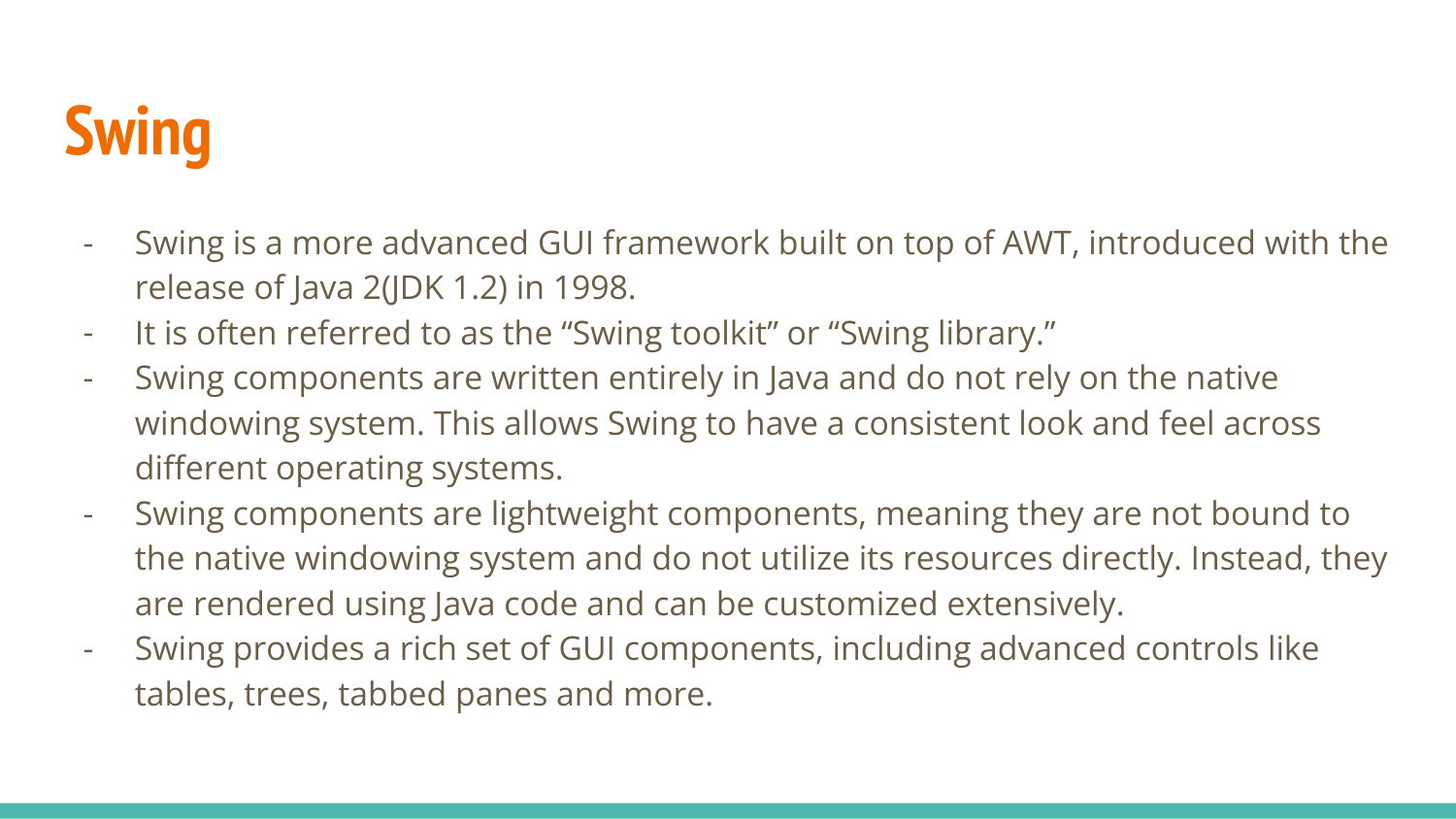

# Swing
Swing is a more advanced GUI framework built on top of AWT, introduced with the release of Java 2(JDK 1.2) in 1998.
It is often referred to as the “Swing toolkit” or “Swing library.”
Swing components are written entirely in Java and do not rely on the native windowing system. This allows Swing to have a consistent look and feel across different operating systems.
Swing components are lightweight components, meaning they are not bound to the native windowing system and do not utilize its resources directly. Instead, they are rendered using Java code and can be customized extensively.
Swing provides a rich set of GUI components, including advanced controls like tables, trees, tabbed panes and more.